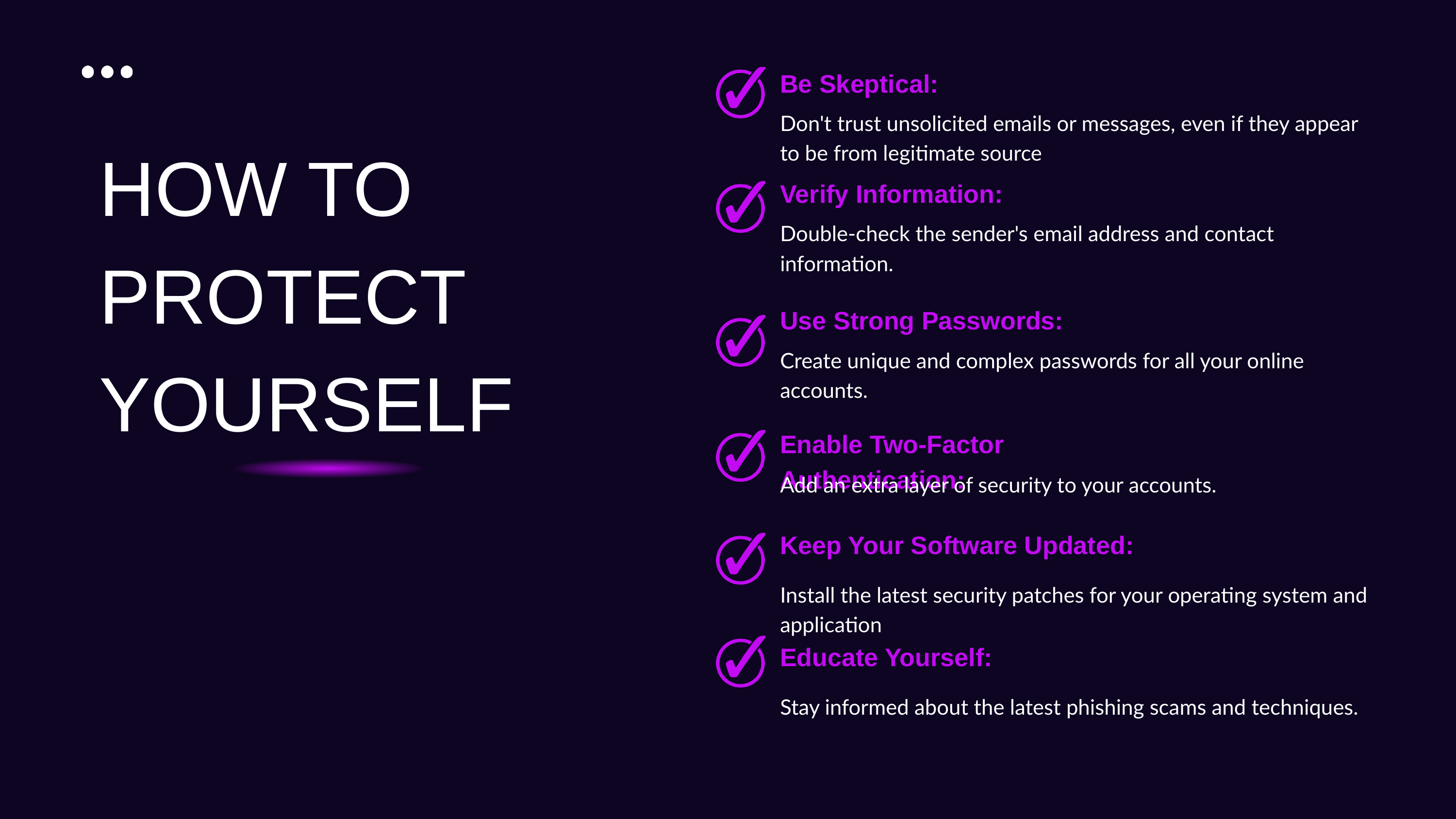

Be Skeptical:

Don't trust unsolicited emails or messages, even if they appear to be from legitimate source
HOW TO PROTECT YOURSELF

Verify Information:

Double-check the sender's email address and contact information.
Use Strong Passwords:

Create unique and complex passwords for all your online accounts.

Enable Two-Factor Authentication:

Add an extra layer of security to your accounts.
Keep Your Software Updated:

Install the latest security patches for your operating system and application

Educate Yourself:
Stay informed about the latest phishing scams and techniques.